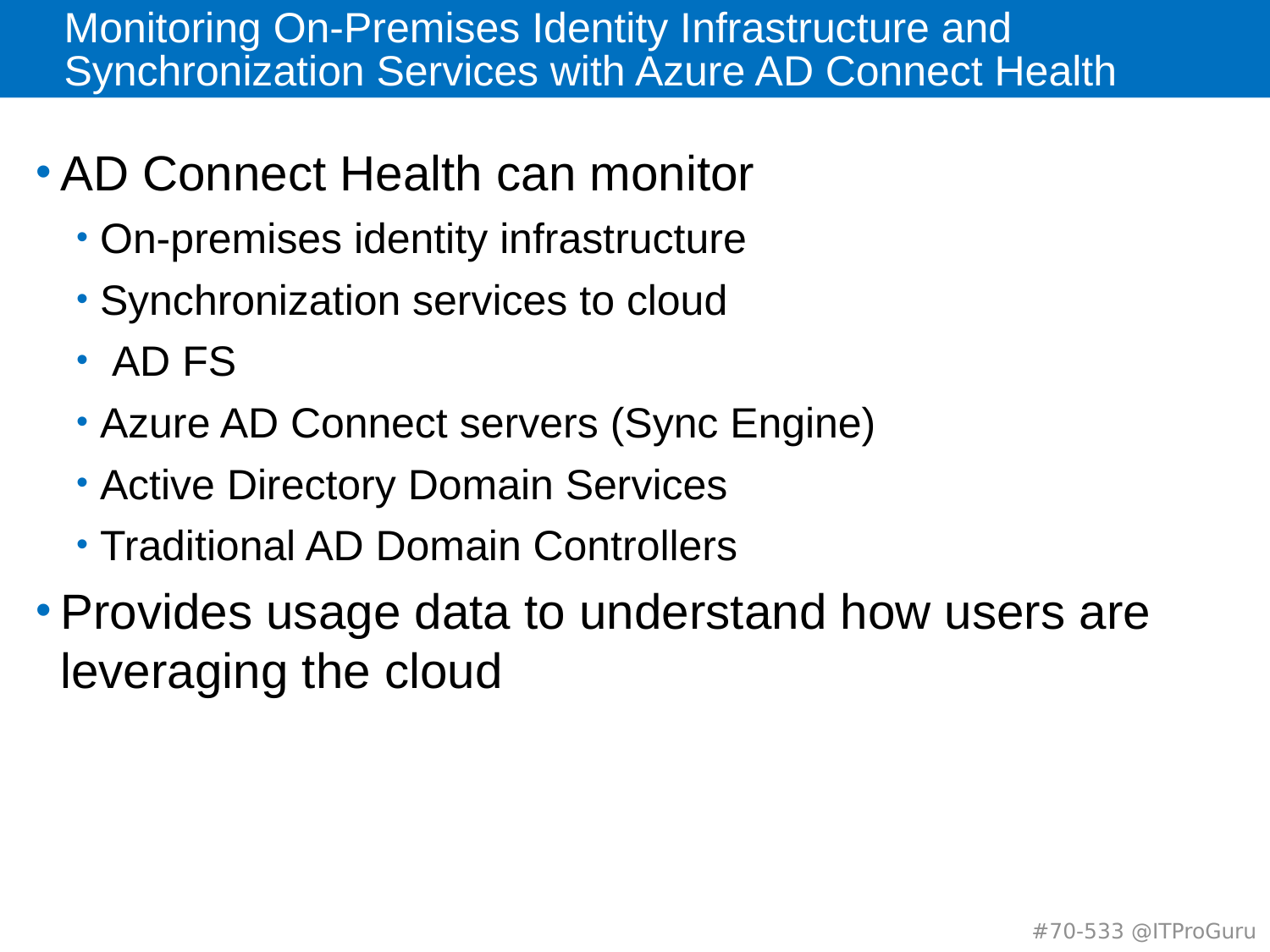

# Monitoring On-Premises Identity Infrastructure and Synchronization Services with Azure AD Connect Health
AD Connect Health can monitor
On-premises identity infrastructure
Synchronization services to cloud
 AD FS
Azure AD Connect servers (Sync Engine)
Active Directory Domain Services
Traditional AD Domain Controllers
Provides usage data to understand how users are leveraging the cloud